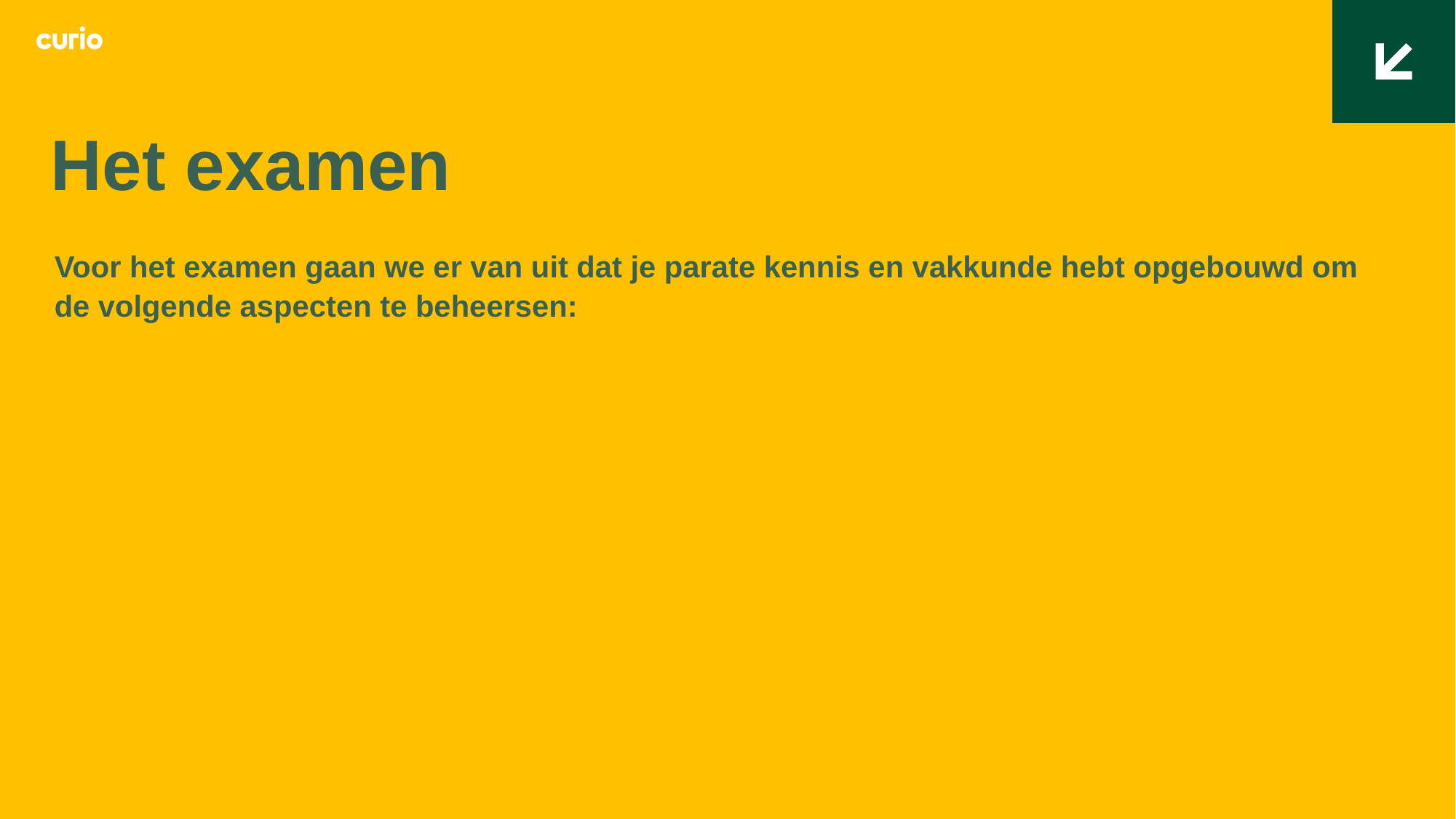

Het examen
Voor het examen gaan we er van uit dat je parate kennis en vakkunde hebt opgebouwd om de volgende aspecten te beheersen: